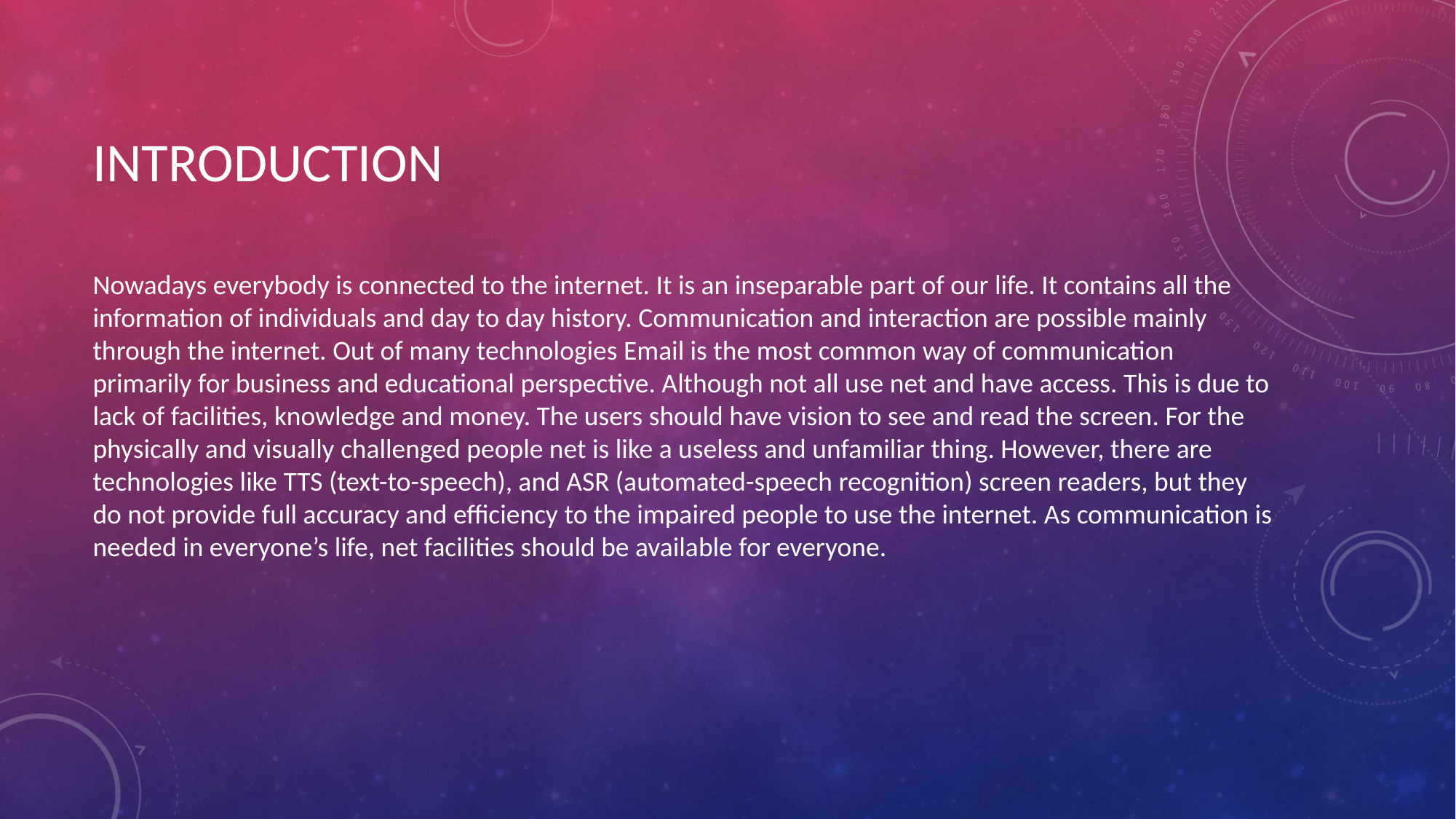

# introduction
Nowadays everybody is connected to the internet. It is an inseparable part of our life. It contains all the information of individuals and day to day history. Communication and interaction are possible mainly through the internet. Out of many technologies Email is the most common way of communication primarily for business and educational perspective. Although not all use net and have access. This is due to lack of facilities, knowledge and money. The users should have vision to see and read the screen. For the physically and visually challenged people net is like a useless and unfamiliar thing. However, there are technologies like TTS (text-to-speech), and ASR (automated-speech recognition) screen readers, but they do not provide full accuracy and efficiency to the impaired people to use the internet. As communication is needed in everyone’s life, net facilities should be available for everyone.